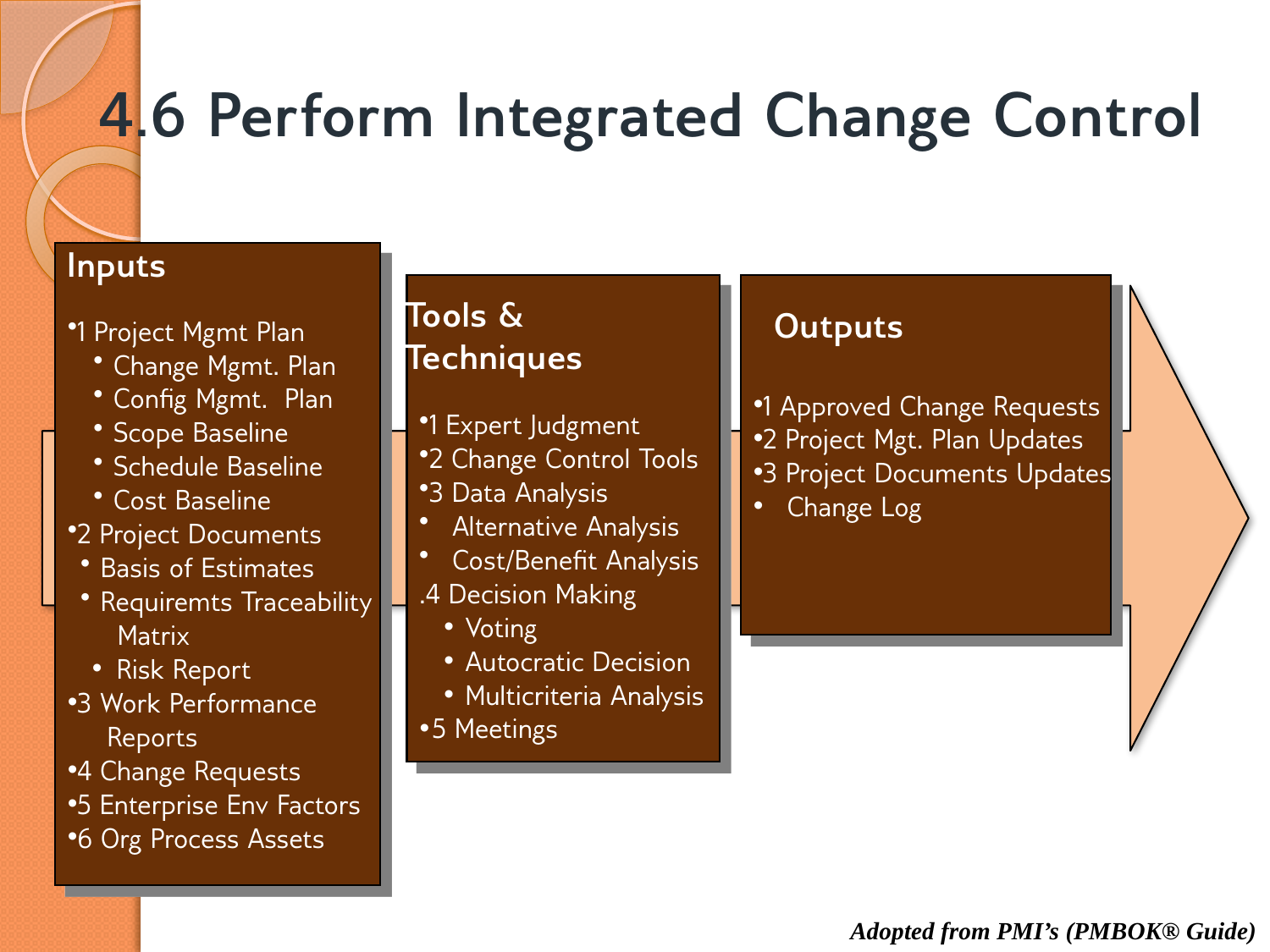

# 4.6 Perform Integrated Change Control
Inputs

1 Project Mgmt Plan
 Change Mgmt. Plan
 Config Mgmt.  Plan
 Scope Baseline
 Schedule Baseline
 Cost Baseline
2 Project Documents
 Basis of Estimates
 Requiremts Traceability
   Matrix
Risk Report
3 Work Performance
	Reports
4 Change Requests
5 Enterprise Env Factors
6 Org Process Assets

1 Expert Judgment
2 Change Control Tools
3 Data Analysis
 Alternative Analysis
 Cost/Benefit Analysis
.4 Decision Making
 Voting
 Autocratic Decision
 Multicriteria Analysis
5 Meetings
1 Approved Change Requests
2 Project Mgt. Plan Updates
3 Project Documents Updates
 Change Log

Tools &
Techniques
Outputs

Adopted from PMI’s (PMBOK® Guide)